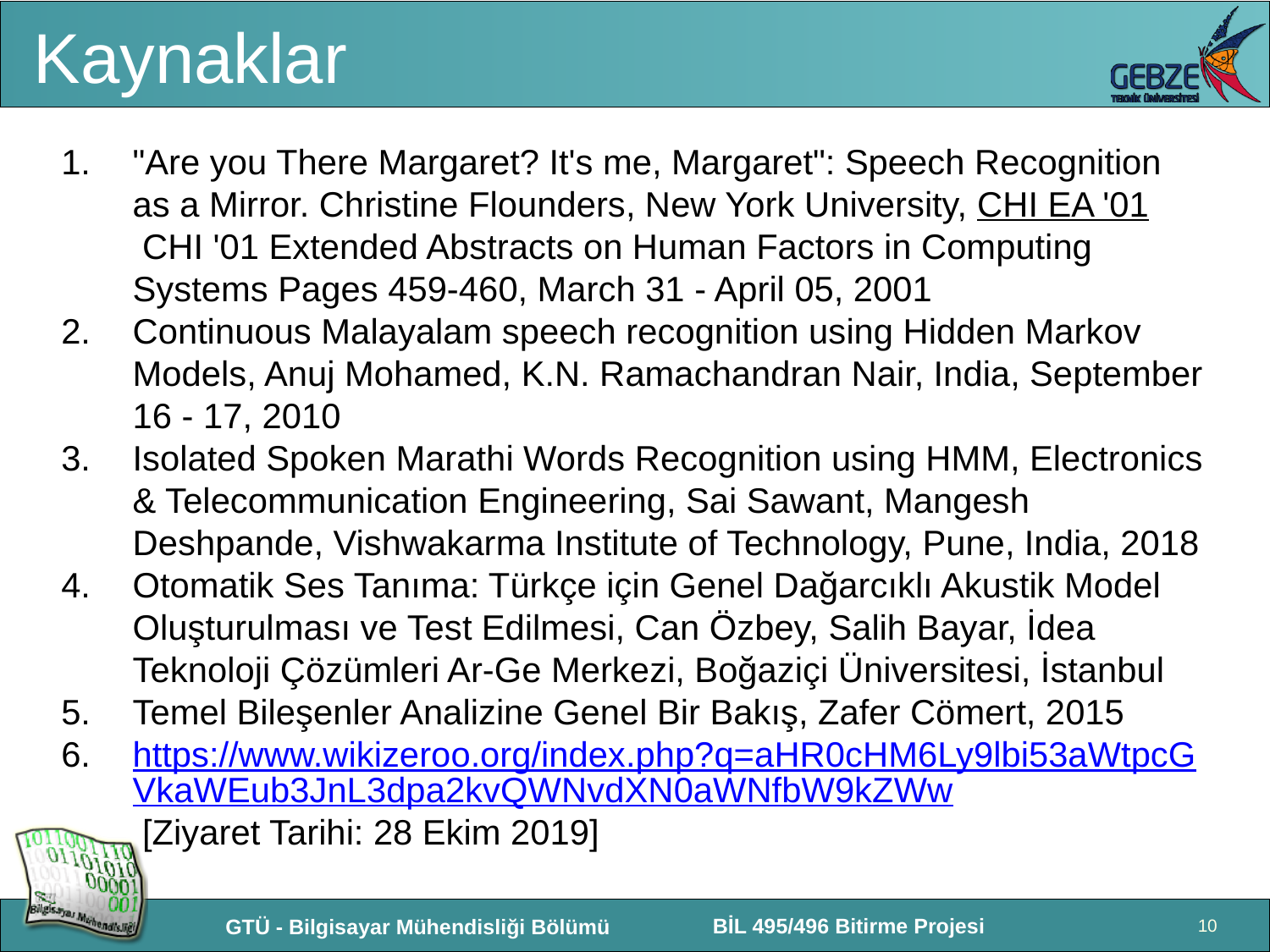

Kaynaklar
"Are you There Margaret? It's me, Margaret": Speech Recognition as a Mirror. Christine Flounders, New York University, CHI EA '01 CHI '01 Extended Abstracts on Human Factors in Computing Systems Pages 459-460, March 31 - April 05, 2001
Continuous Malayalam speech recognition using Hidden Markov Models, Anuj Mohamed, K.N. Ramachandran Nair, India, September 16 - 17, 2010
Isolated Spoken Marathi Words Recognition using HMM, Electronics & Telecommunication Engineering, Sai Sawant, Mangesh Deshpande, Vishwakarma Institute of Technology, Pune, India, 2018
Otomatik Ses Tanıma: Türkçe için Genel Dağarcıklı Akustik Model Oluşturulması ve Test Edilmesi, Can Özbey, Salih Bayar, İdea Teknoloji Çözümleri Ar-Ge Merkezi, Boğaziçi Üniversitesi, İstanbul
Temel Bileşenler Analizine Genel Bir Bakış, Zafer Cömert, 2015
https://www.wikizeroo.org/index.php?q=aHR0cHM6Ly9lbi53aWtpcGVkaWEub3JnL3dpa2kvQWNvdXN0aWNfbW9kZWw [Ziyaret Tarihi: 28 Ekim 2019]

10